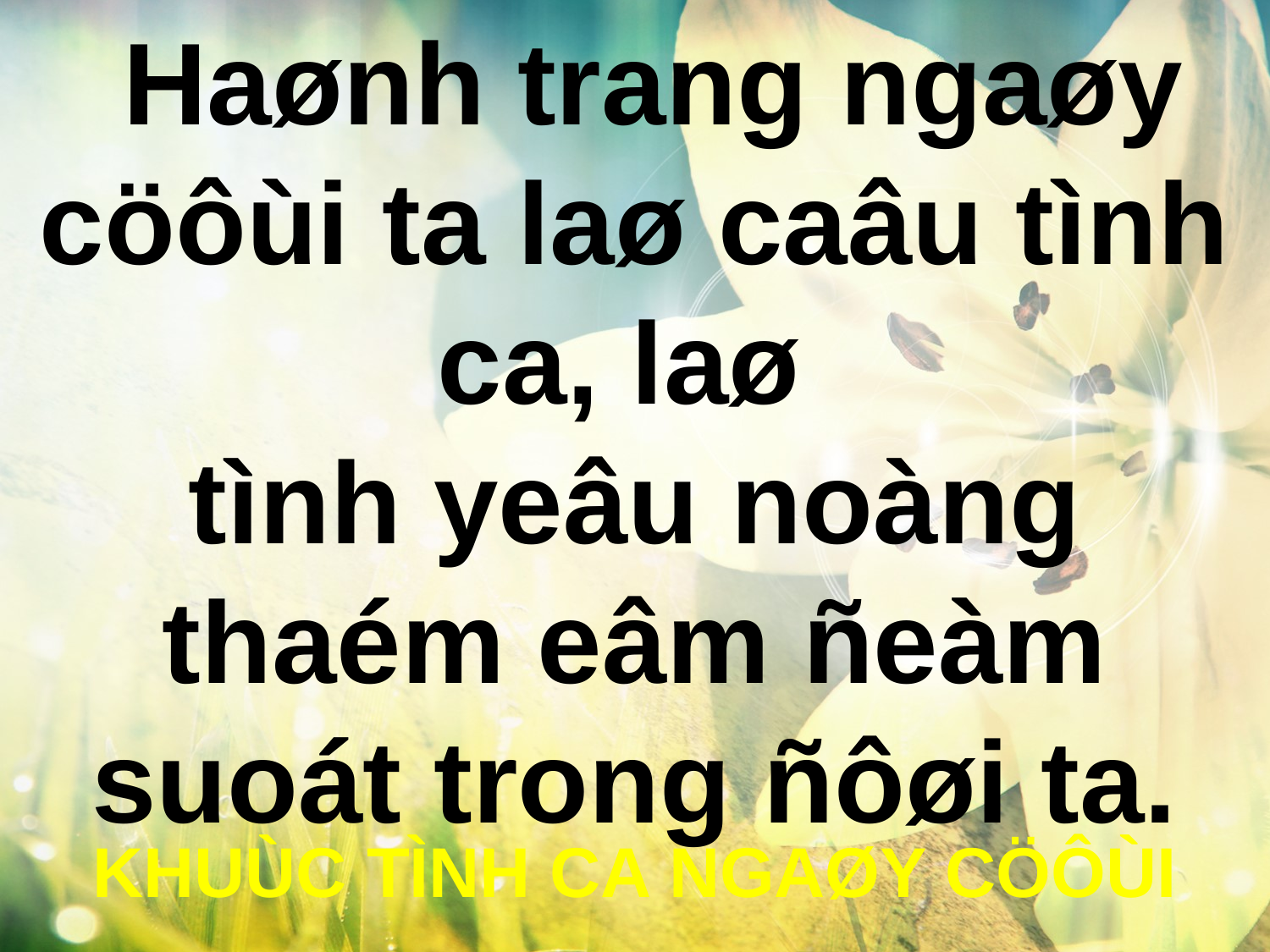

Haønh trang ngaøy cöôùi ta laø caâu tình ca, laø
tình yeâu noàng thaém eâm ñeàm suoát trong ñôøi ta.
KHUÙC TÌNH CA NGAØY CÖÔÙI